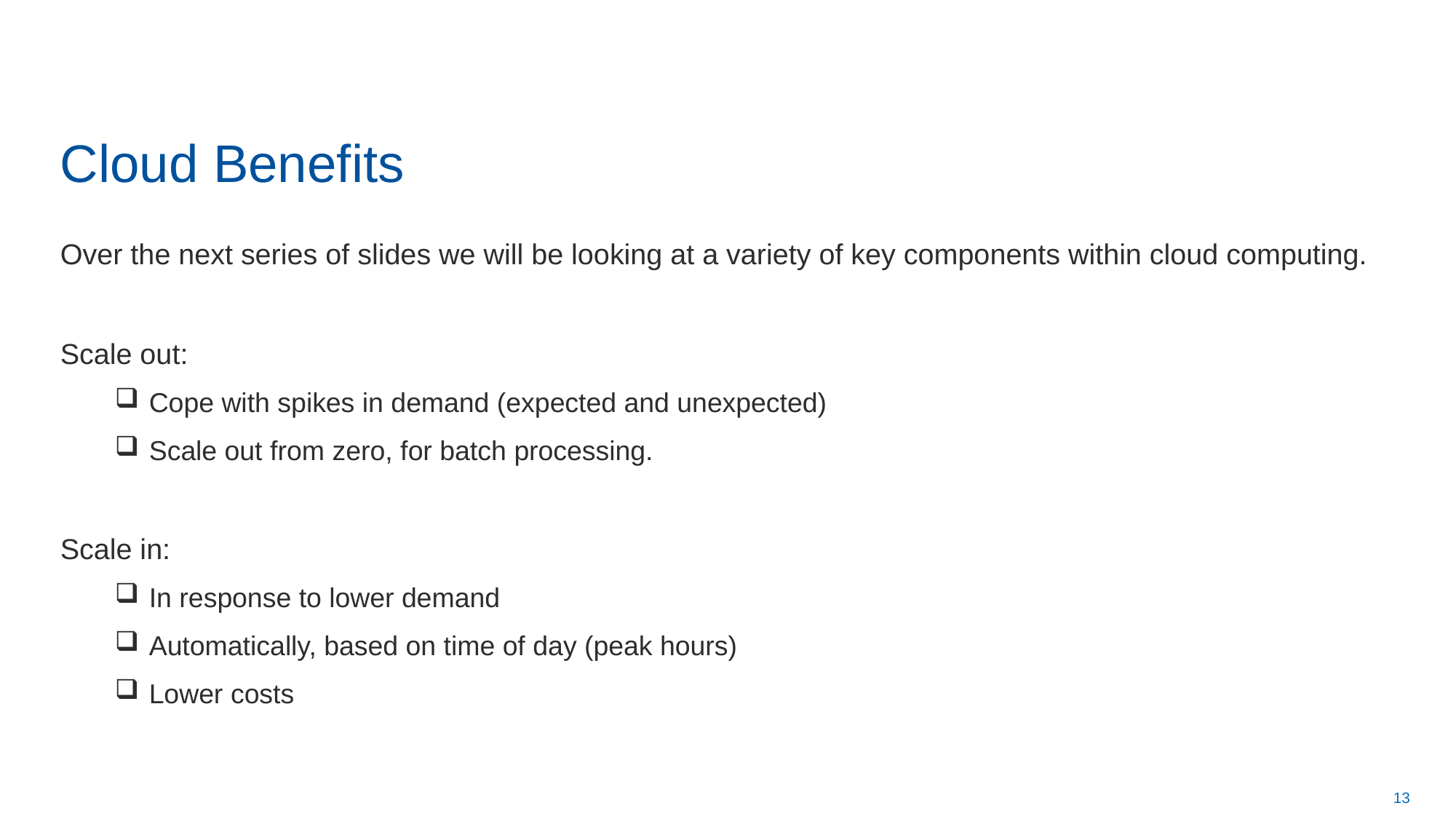

# Cloud Benefits
Over the next series of slides we will be looking at a variety of key components within cloud computing.

Scale out:
Cope with spikes in demand (expected and unexpected)
Scale out from zero, for batch processing.

Scale in:
In response to lower demand
Automatically, based on time of day (peak hours)
Lower costs